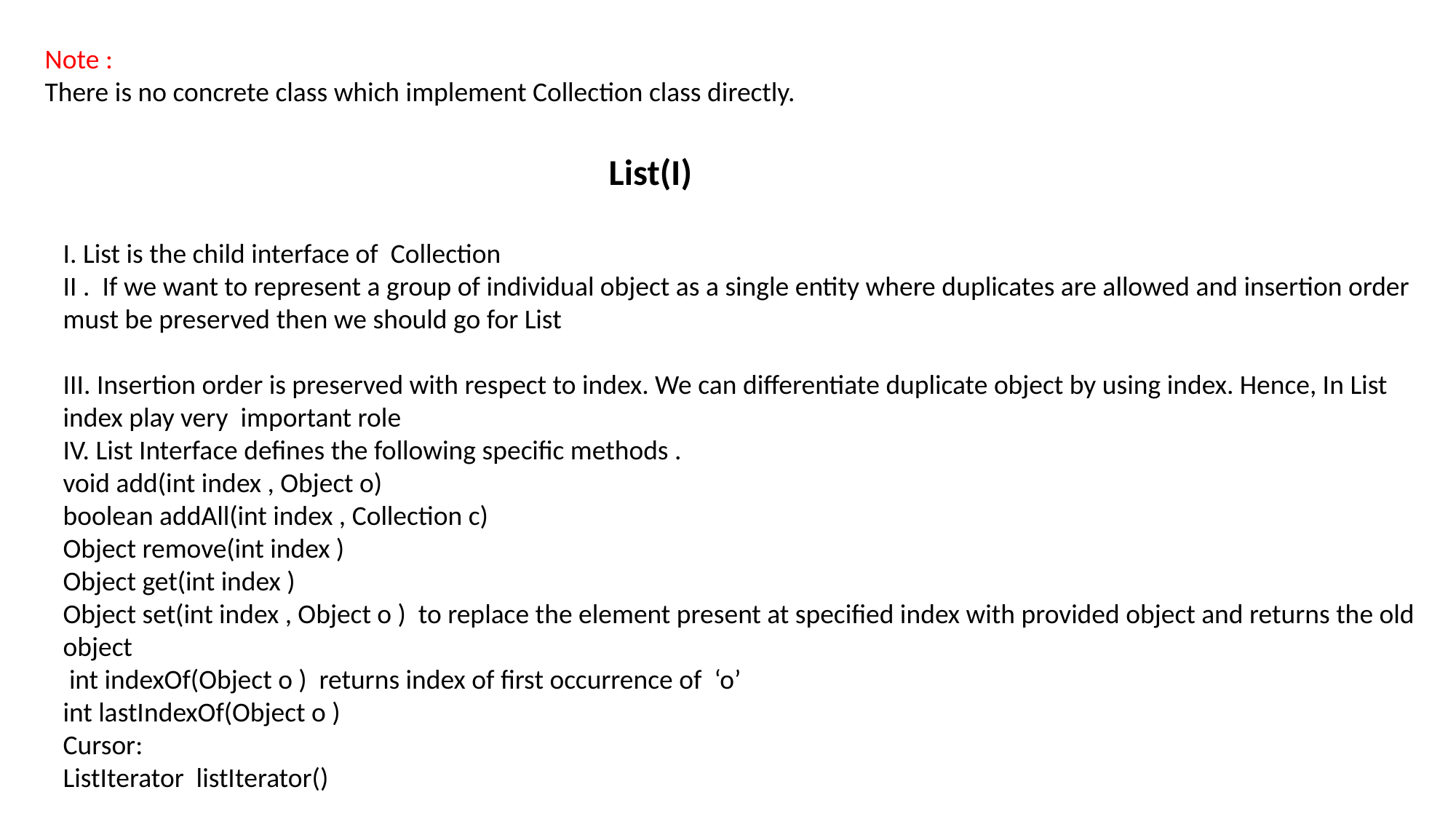

Note :
There is no concrete class which implement Collection class directly.
					List(I)

I. List is the child interface of  Collection
II .  If we want to represent a group of individual object as a single entity where duplicates are allowed and insertion order must be preserved then we should go for List

III. Insertion order is preserved with respect to index. We can differentiate duplicate object by using index. Hence, In List index play very  important role
IV. List Interface defines the following specific methods .
void add(int index , Object o)
boolean addAll(int index , Collection c)
Object remove(int index )
Object get(int index )
Object set(int index , Object o )  to replace the element present at specified index with provided object and returns the old object
 int indexOf(Object o )  returns index of first occurrence of  ‘o’
int lastIndexOf(Object o )
Cursor:
ListIterator  listIterator()